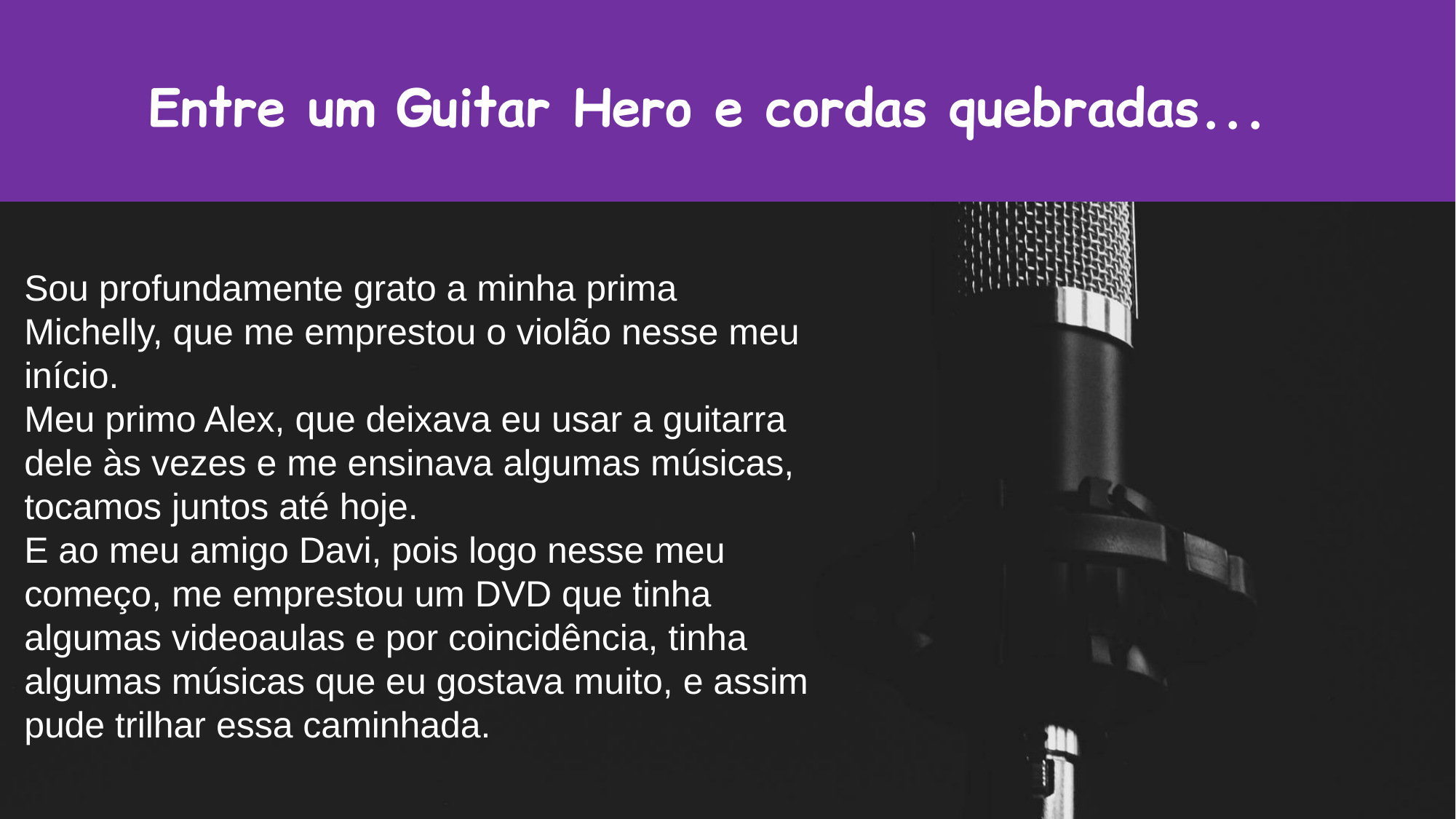

# Entre um Guitar Hero e cordas quebradas...
Sou profundamente grato a minha prima Michelly, que me emprestou o violão nesse meu início.
Meu primo Alex, que deixava eu usar a guitarra dele às vezes e me ensinava algumas músicas, tocamos juntos até hoje.
E ao meu amigo Davi, pois logo nesse meu começo, me emprestou um DVD que tinha algumas videoaulas e por coincidência, tinha algumas músicas que eu gostava muito, e assim pude trilhar essa caminhada.